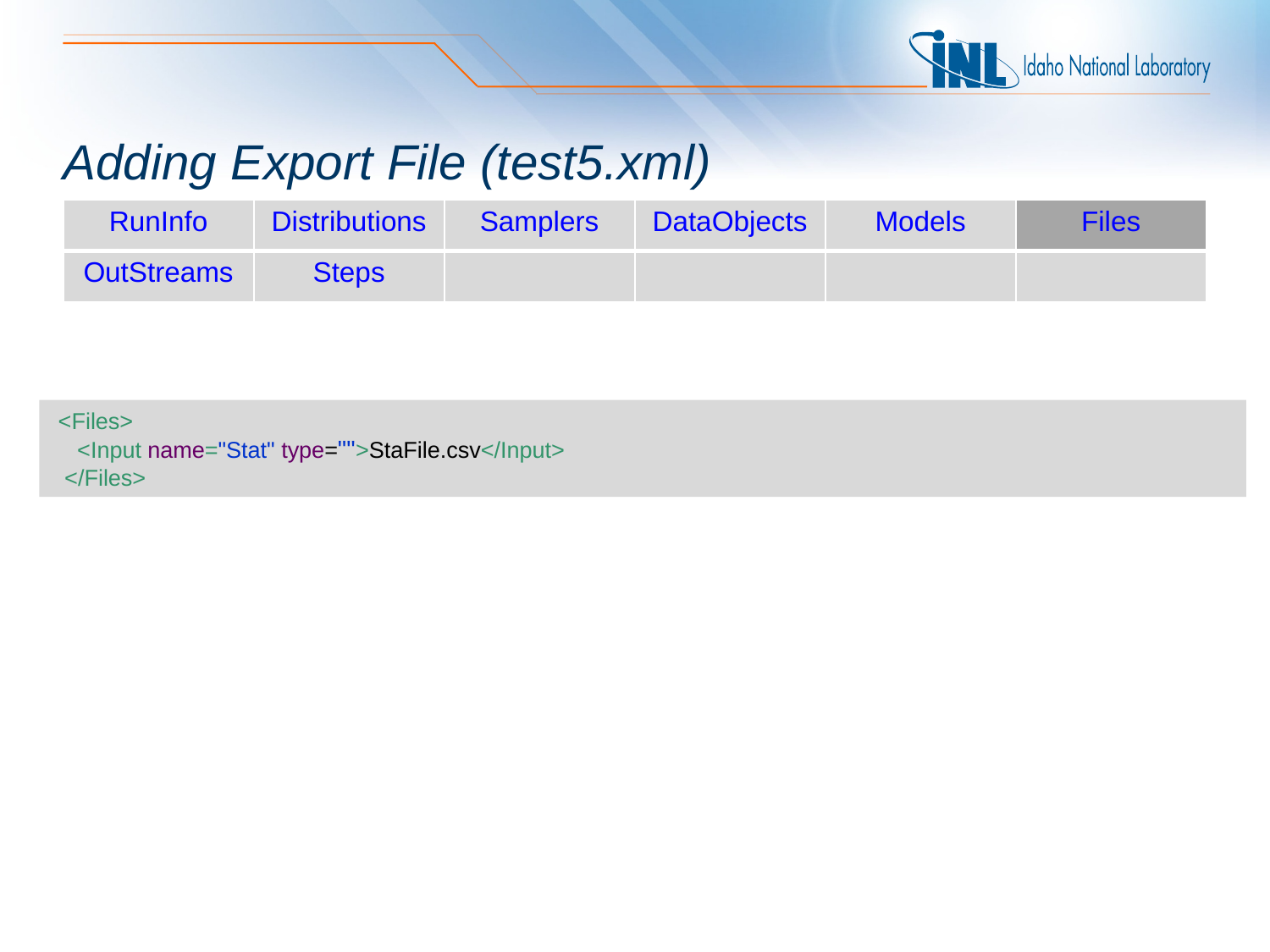

# Adding Export File (test5.xml)
| RunInfo | Distributions | Samplers | DataObjects | Models | Files |
| --- | --- | --- | --- | --- | --- |
| OutStreams | Steps |  |  |  |  |
 <Files>
    <Input name="Stat" type="">StaFile.csv</Input>
  </Files>